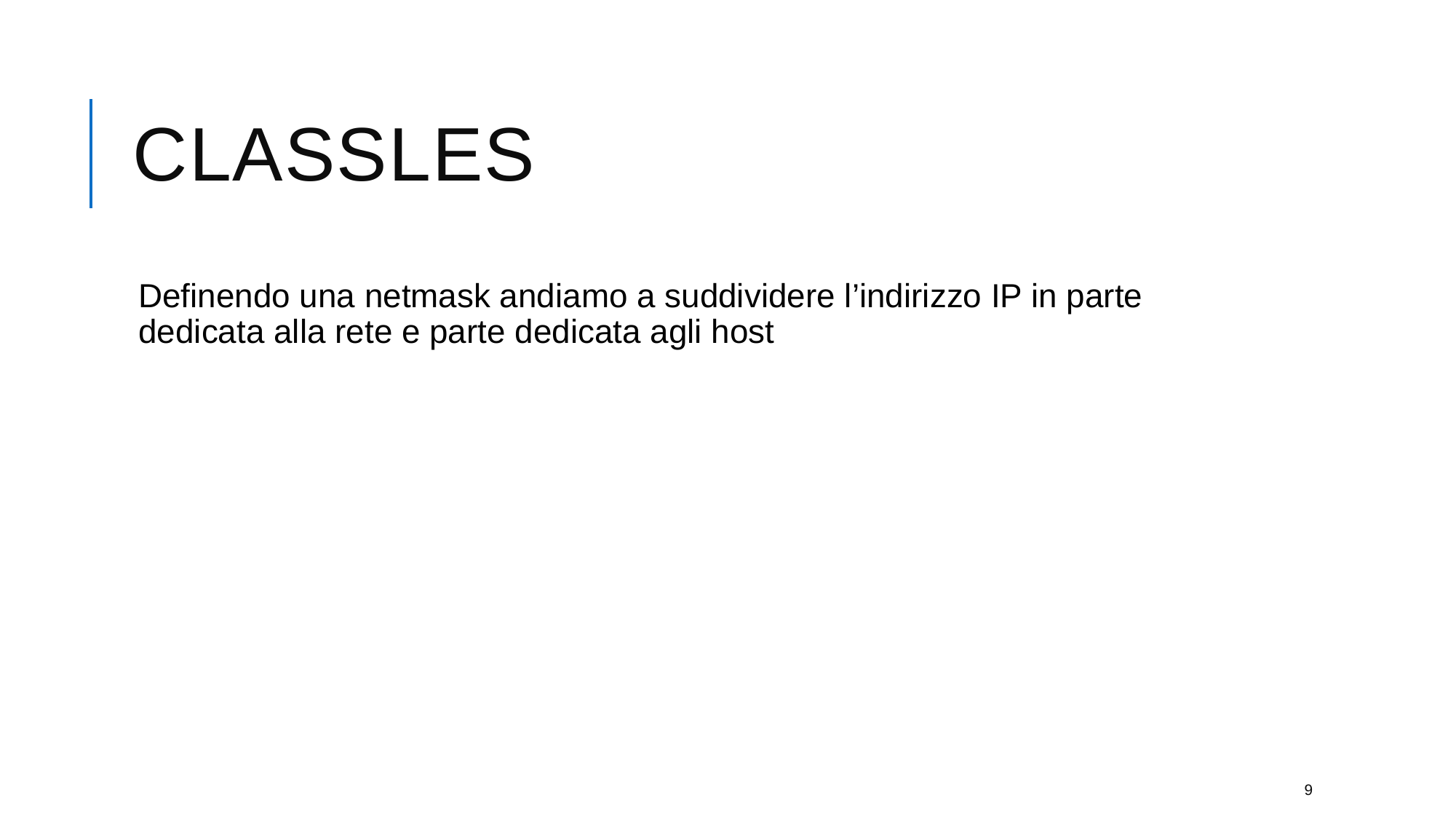

# Classles
Definendo una netmask andiamo a suddividere l’indirizzo IP in parte dedicata alla rete e parte dedicata agli host
9